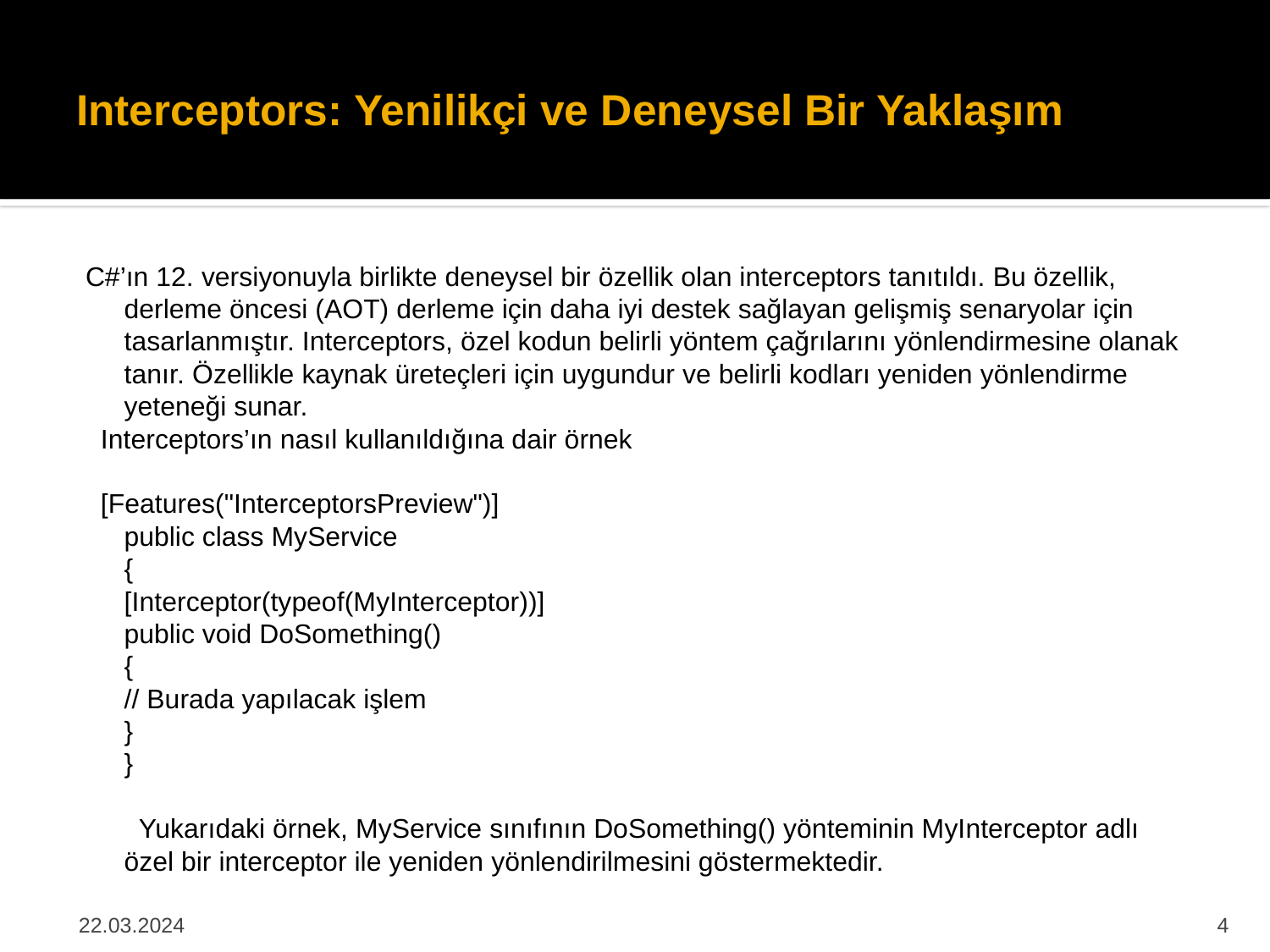

# Interceptors: Yenilikçi ve Deneysel Bir Yaklaşım
C#’ın 12. versiyonuyla birlikte deneysel bir özellik olan interceptors tanıtıldı. Bu özellik, derleme öncesi (AOT) derleme için daha iyi destek sağlayan gelişmiş senaryolar için tasarlanmıştır. Interceptors, özel kodun belirli yöntem çağrılarını yönlendirmesine olanak tanır. Özellikle kaynak üreteçleri için uygundur ve belirli kodları yeniden yönlendirme yeteneği sunar.
  Interceptors’ın nasıl kullanıldığına dair örnek

  [Features("InterceptorsPreview")]
public class MyService
{
[Interceptor(typeof(MyInterceptor))]
public void DoSomething()
{
// Burada yapılacak işlem
}
}

       Yukarıdaki örnek, MyService sınıfının DoSomething() yönteminin MyInterceptor adlı özel bir interceptor ile yeniden yönlendirilmesini göstermektedir.
22.03.2024
4